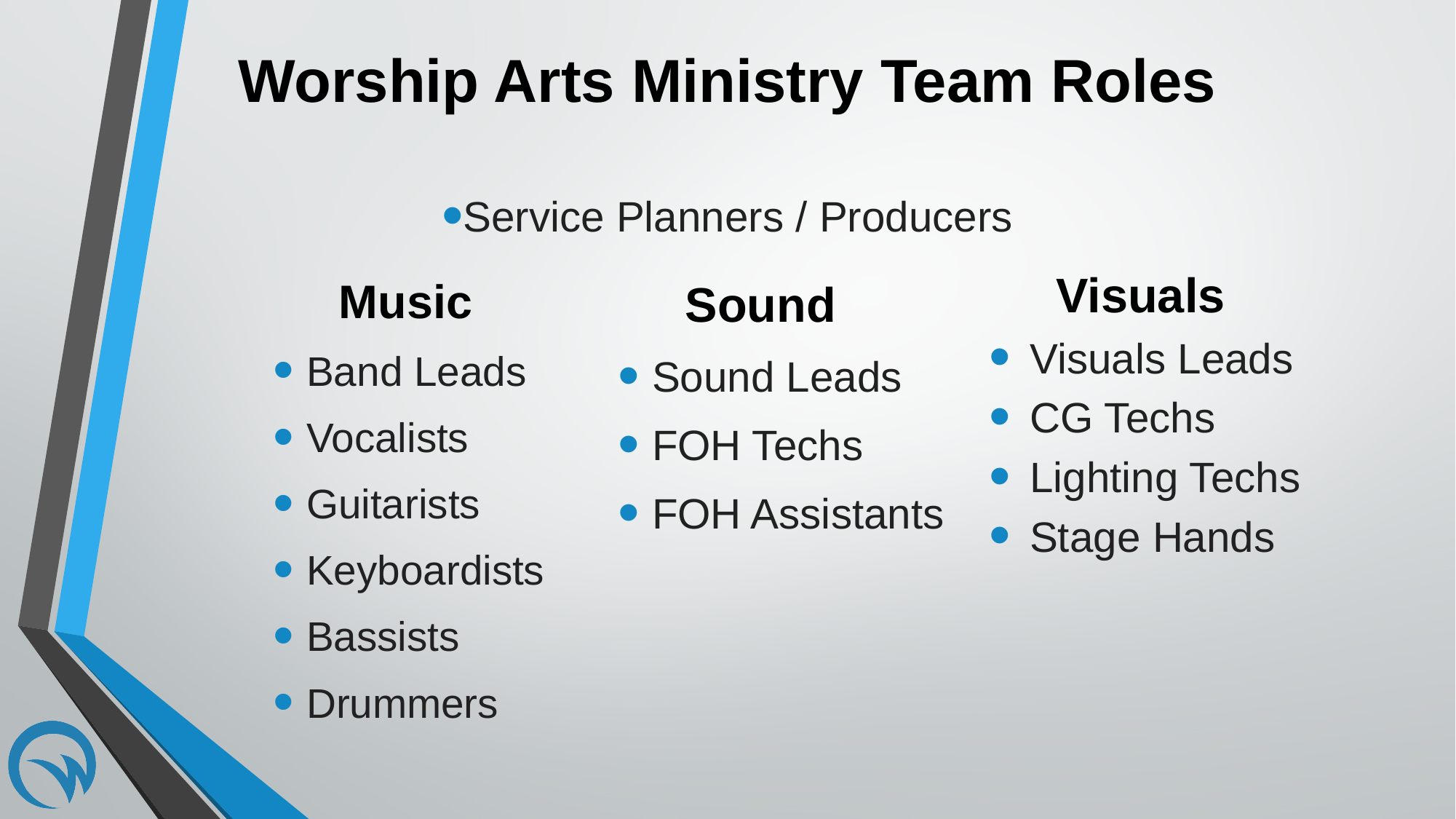

# Worship Arts Ministry Team Roles
Service Planners / Producers

     Music
Band Leads
Vocalists
Guitarists
Keyboardists
Bassists
Drummers

     Sound
Sound Leads
FOH Techs
FOH Assistants

     Visuals
Visuals Leads
CG Techs
Lighting Techs
Stage Hands